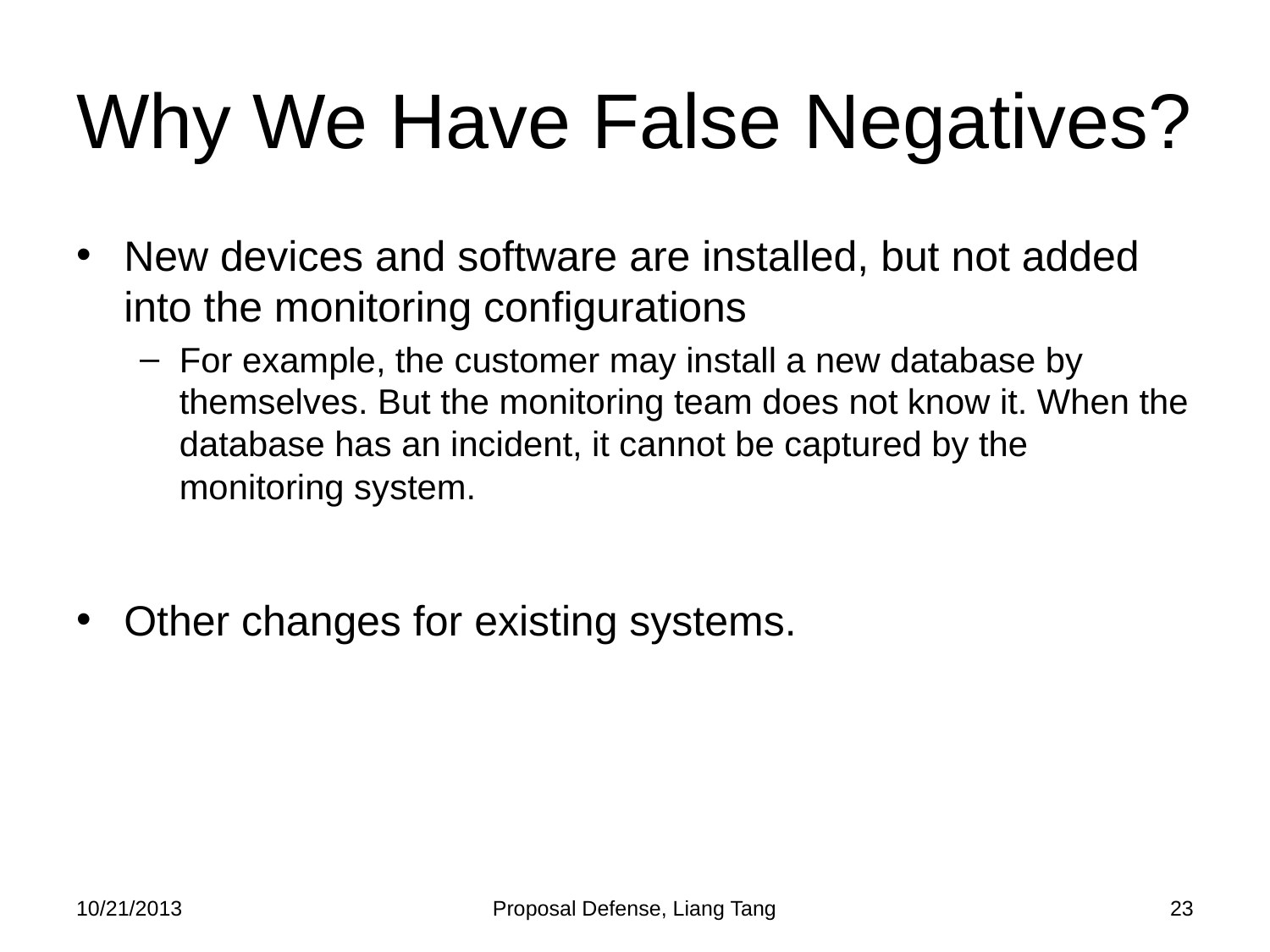

# Why We Have False Negatives?
New devices and software are installed, but not added into the monitoring configurations
For example, the customer may install a new database by themselves. But the monitoring team does not know it. When the database has an incident, it cannot be captured by the monitoring system.

Other changes for existing systems.
10/21/2013
Proposal Defense, Liang Tang
23